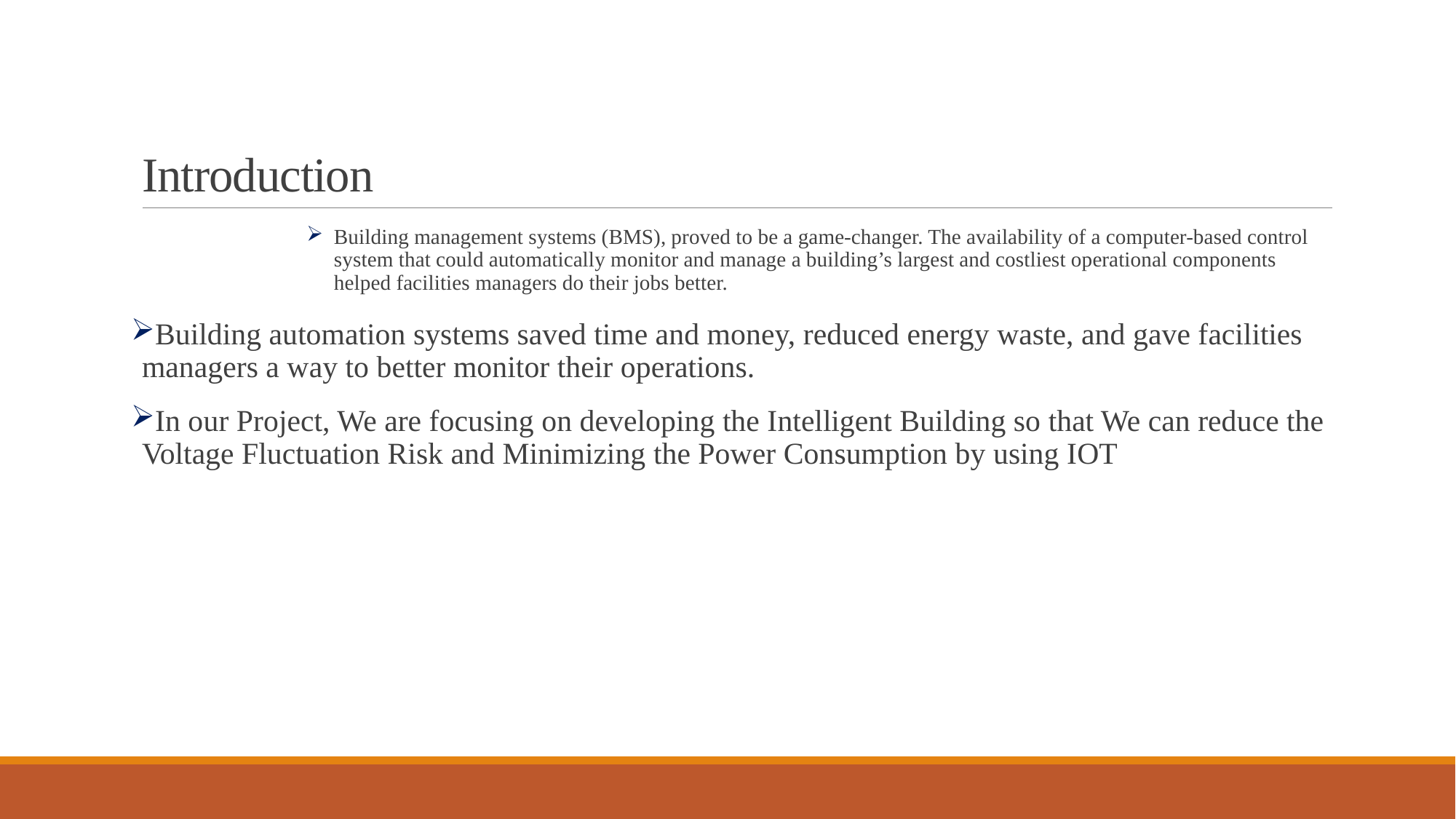

# Introduction
Building management systems (BMS), proved to be a game-changer. The availability of a computer-based control system that could automatically monitor and manage a building’s largest and costliest operational components helped facilities managers do their jobs better.
Building automation systems saved time and money, reduced energy waste, and gave facilities managers a way to better monitor their operations.
In our Project, We are focusing on developing the Intelligent Building so that We can reduce the Voltage Fluctuation Risk and Minimizing the Power Consumption by using IOT